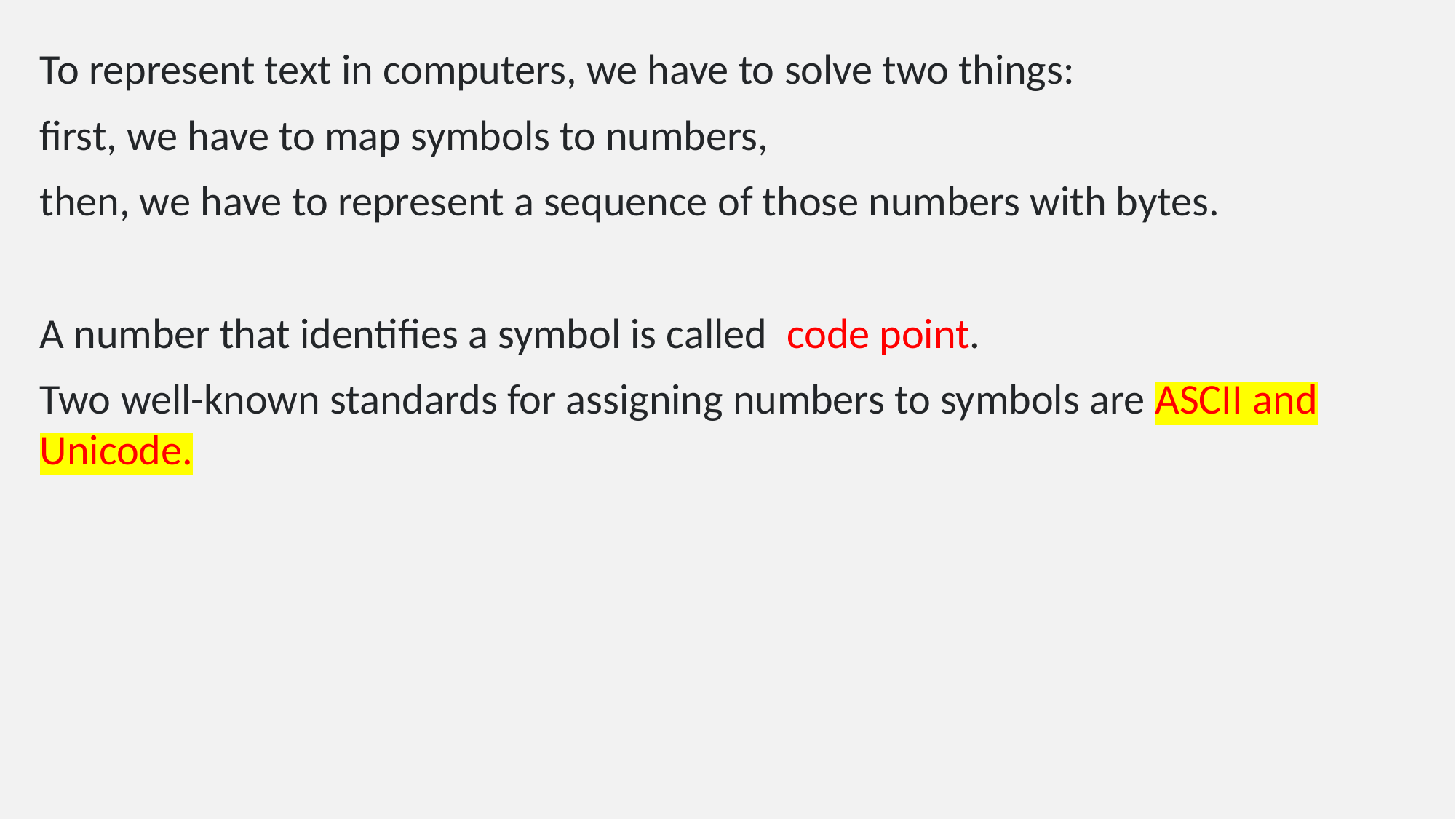

To represent text in computers, we have to solve two things:
first, we have to map symbols to numbers,
then, we have to represent a sequence of those numbers with bytes.

A number that identifies a symbol is called  code point.
Two well-known standards for assigning numbers to symbols are ASCII and Unicode.